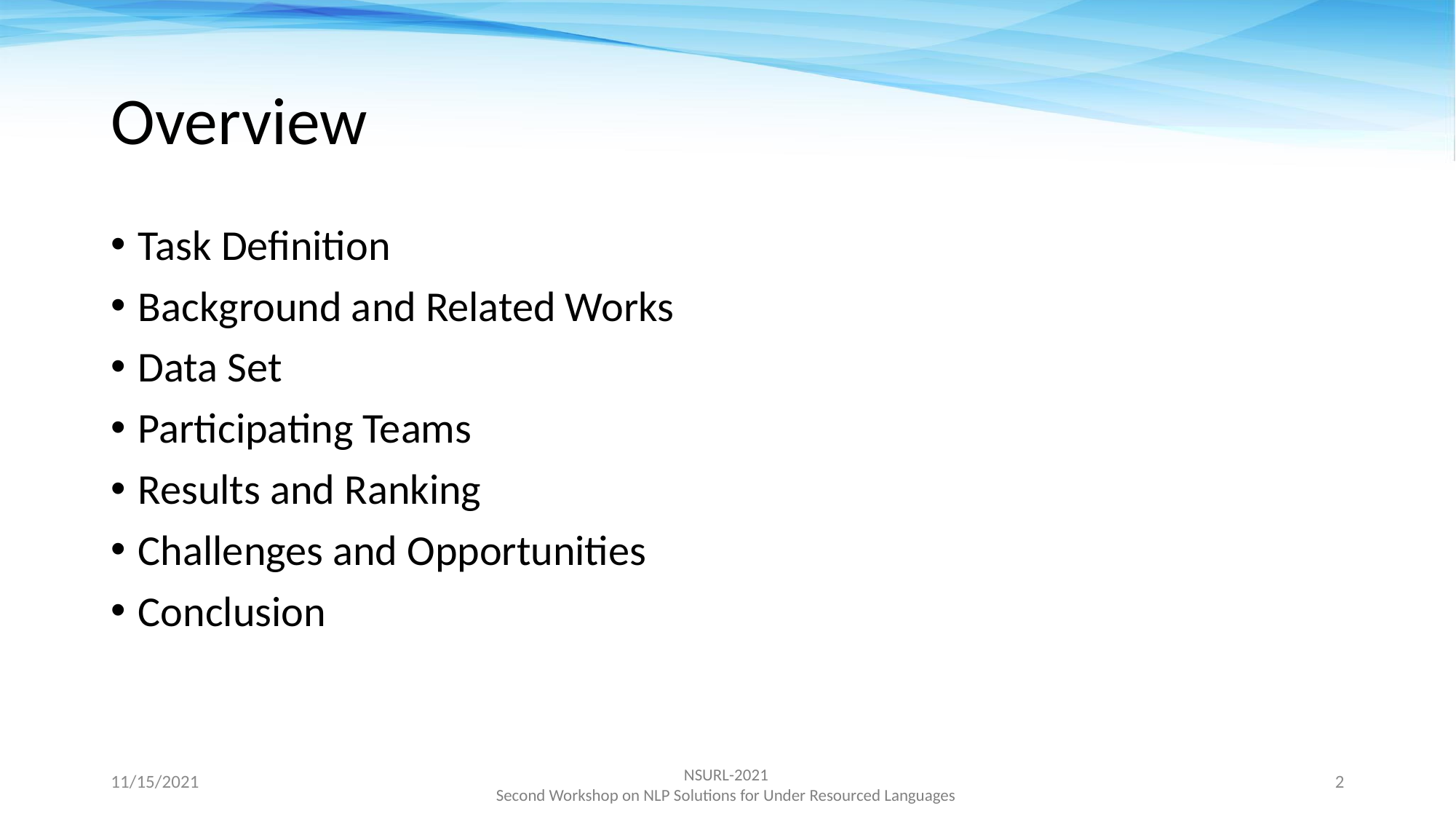

# Overview
Task Definition
Background and Related Works
Data Set
Participating Teams
Results and Ranking
Challenges and Opportunities
Conclusion

11/15/2021
2